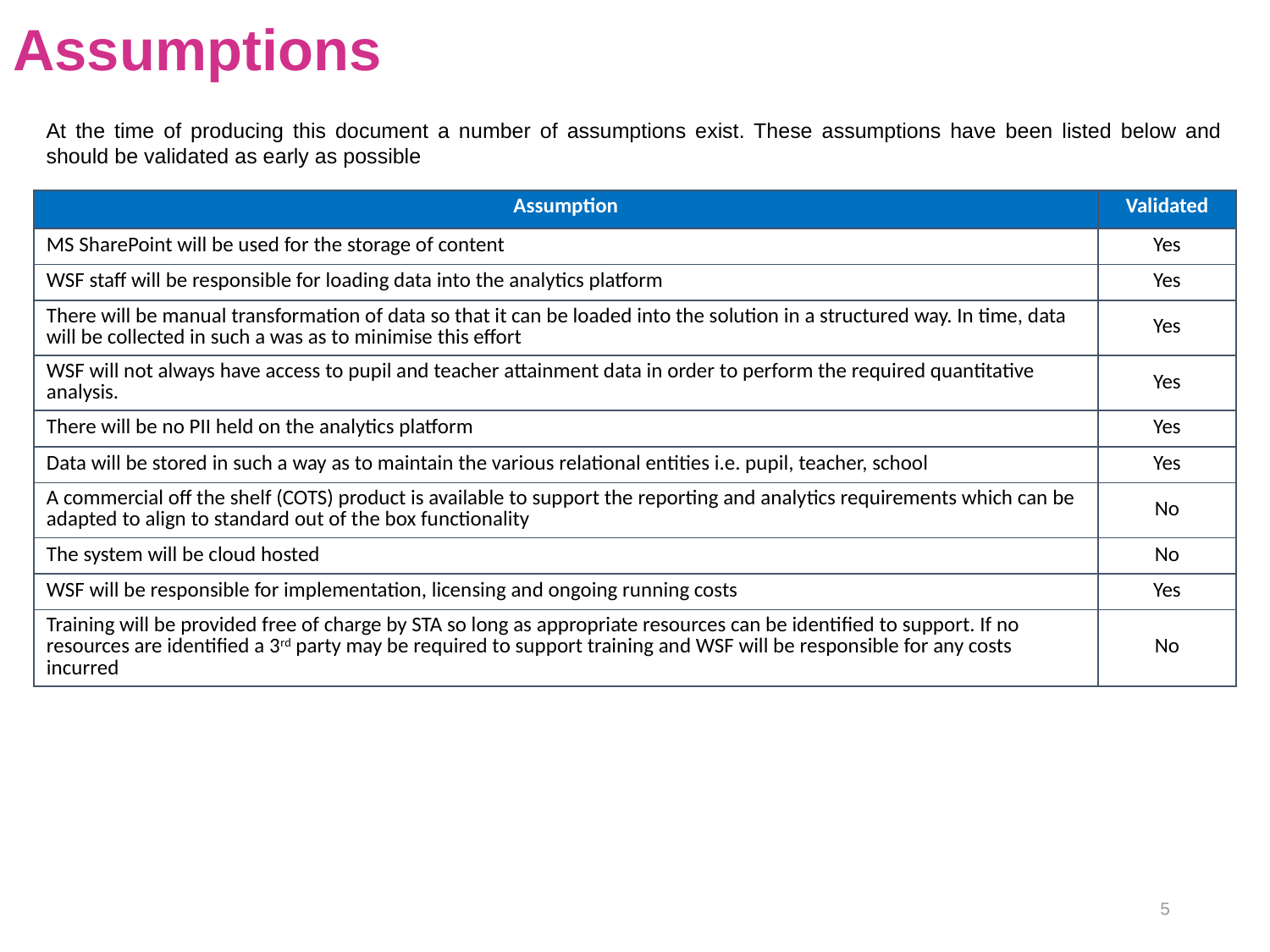

Assumptions
At the time of producing this document a number of assumptions exist. These assumptions have been listed below and should be validated as early as possible
| Assumption | Validated |
| --- | --- |
| MS SharePoint will be used for the storage of content | Yes |
| WSF staff will be responsible for loading data into the analytics platform | Yes |
| There will be manual transformation of data so that it can be loaded into the solution in a structured way. In time, data will be collected in such a was as to minimise this effort | Yes |
| WSF will not always have access to pupil and teacher attainment data in order to perform the required quantitative analysis. | Yes |
| There will be no PII held on the analytics platform | Yes |
| Data will be stored in such a way as to maintain the various relational entities i.e. pupil, teacher, school | Yes |
| A commercial off the shelf (COTS) product is available to support the reporting and analytics requirements which can be adapted to align to standard out of the box functionality | No |
| The system will be cloud hosted | No |
| WSF will be responsible for implementation, licensing and ongoing running costs | Yes |
| Training will be provided free of charge by STA so long as appropriate resources can be identified to support. If no resources are identified a 3rd party may be required to support training and WSF will be responsible for any costs incurred | No |
5